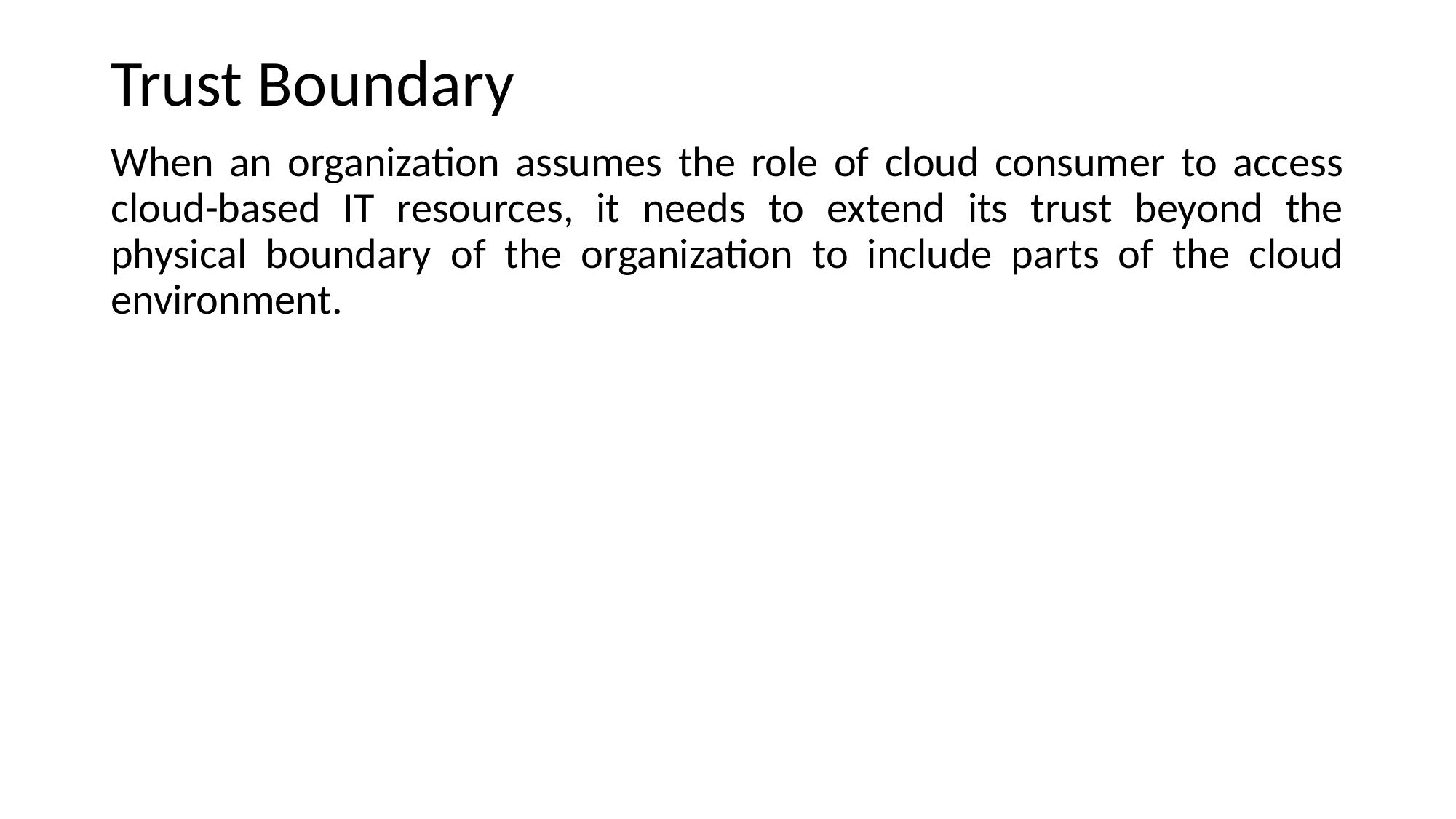

# Trust Boundary
When an organization assumes the role of cloud consumer to access cloud-based IT resources, it needs to extend its trust beyond the physical boundary of the organization to include parts of the cloud environment.